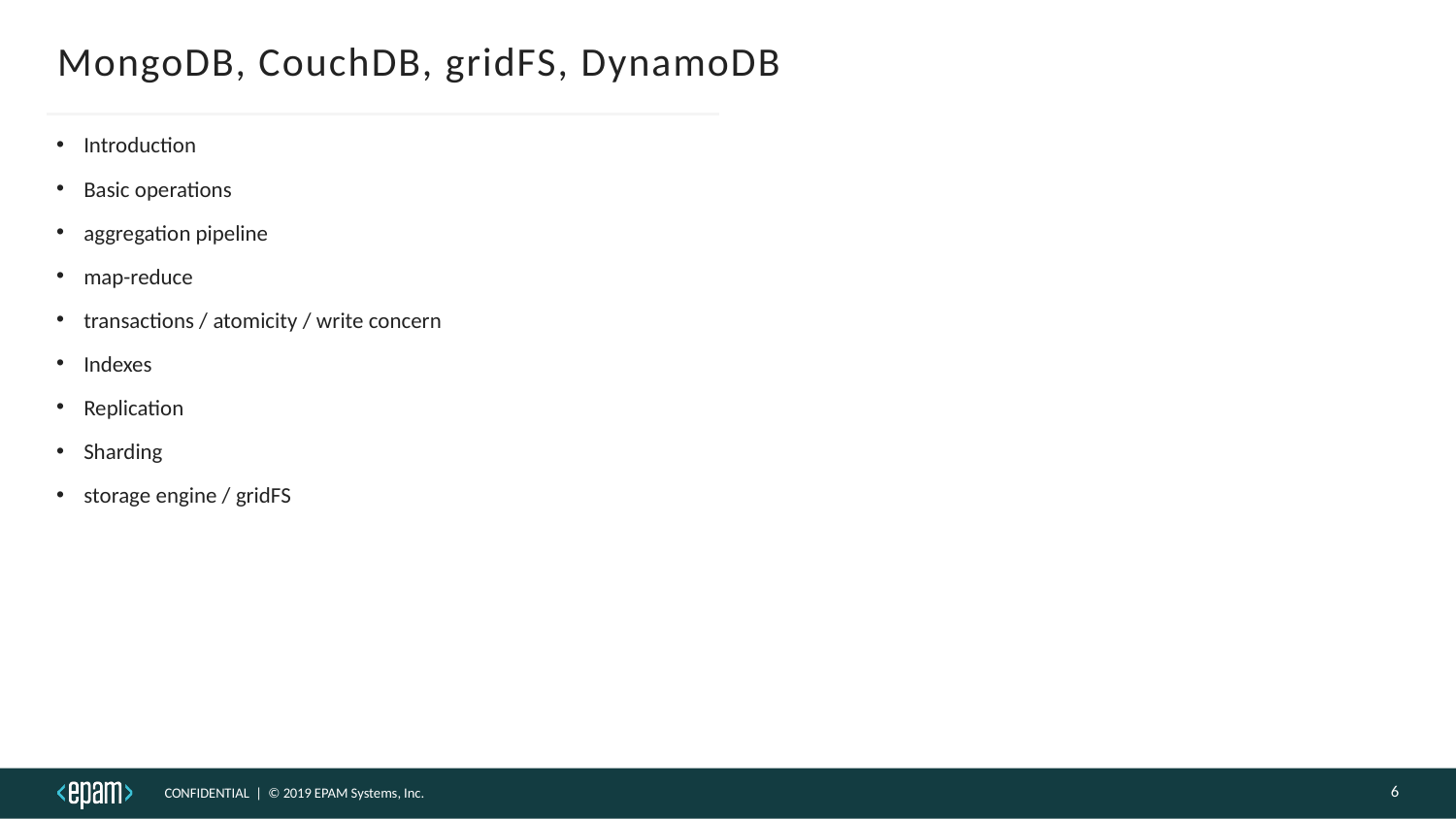

# MongoDB, CouchDB, gridFS, DynamoDB
Introduction
Basic operations
aggregation pipeline
map-reduce
transactions / atomicity / write concern
Indexes
Replication
Sharding
storage engine / gridFS
6